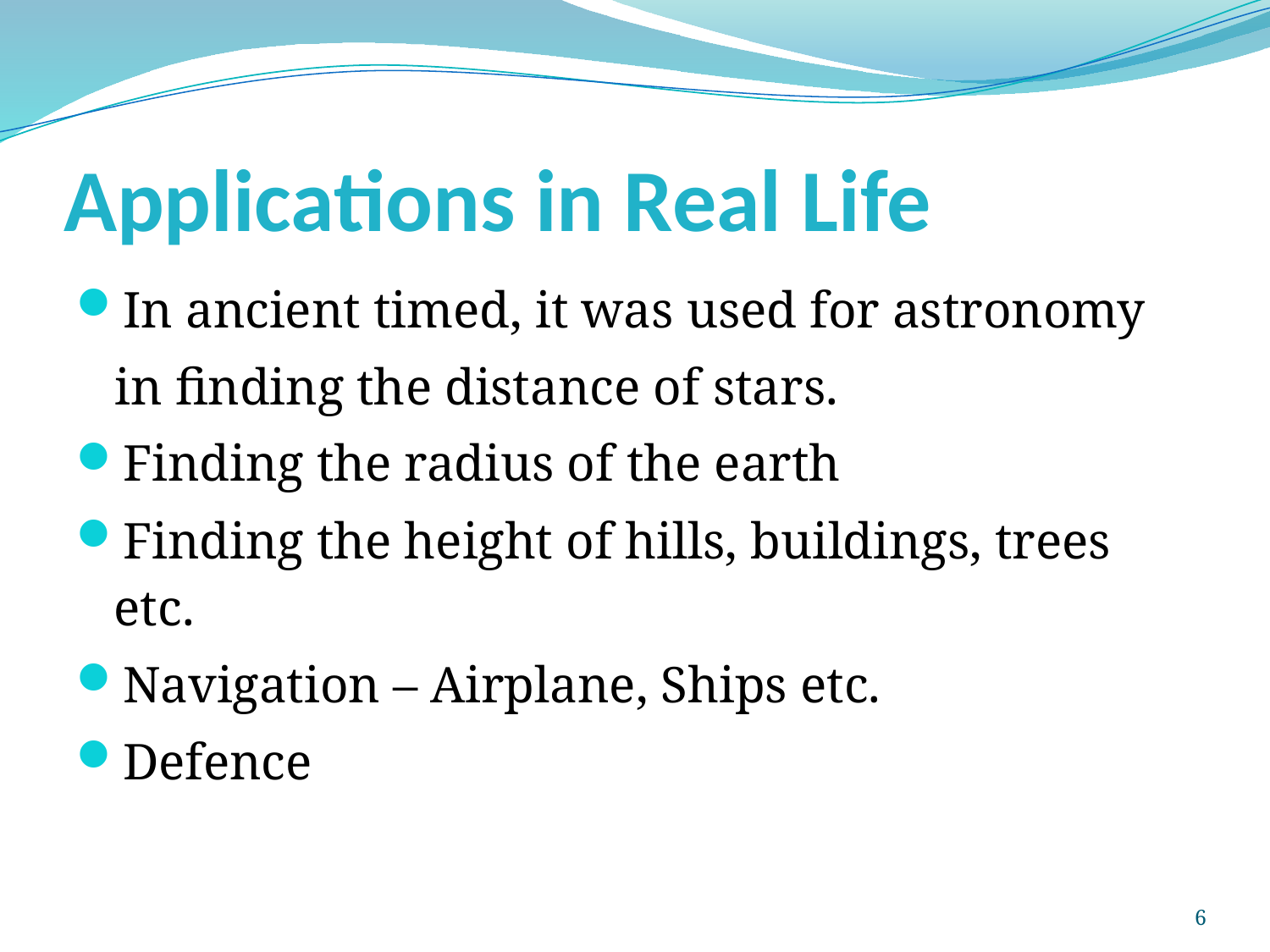

# Applications in Real Life
In ancient timed, it was used for astronomy
   in finding the distance of stars.
Finding the radius of the earth
Finding the height of hills, buildings, trees etc.
Navigation – Airplane, Ships etc.
Defence

6